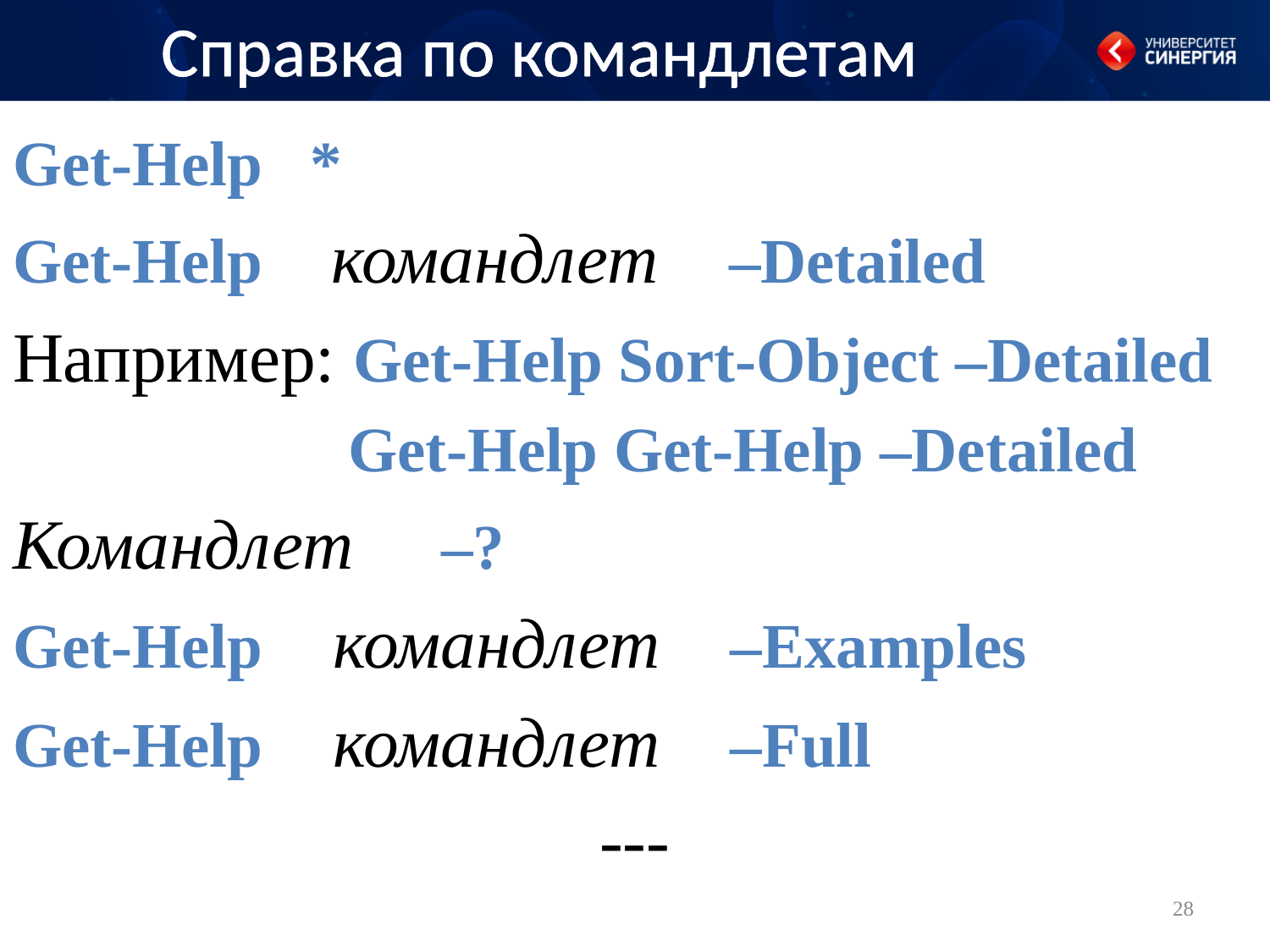

# Справка по командлетам
Get-Help   *
Get-Help    командлет    –Detailed
Например: Get-Help Sort-Object –Detailed
Get-Help Get-Help –Detailed
Командлет     –?
Get-Help    командлет    –Examples
Get-Help    командлет    –Full
---
28